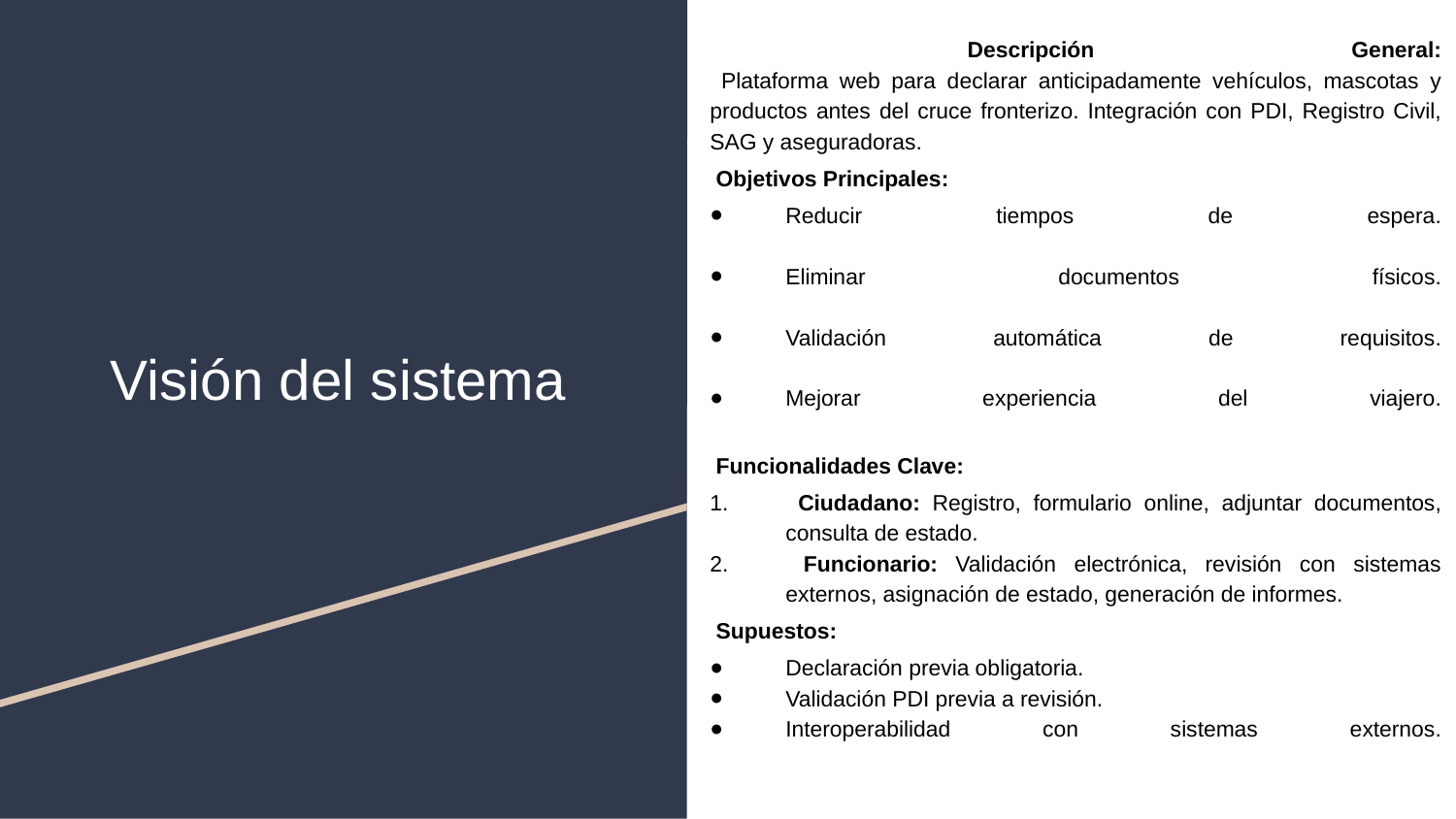

Descripción General:
 Plataforma web para declarar anticipadamente vehículos, mascotas y productos antes del cruce fronterizo. Integración con PDI, Registro Civil, SAG y aseguradoras.
 Objetivos Principales:
Reducir tiempos de espera.
Eliminar documentos físicos.
Validación automática de requisitos.
Mejorar experiencia del viajero.
 Funcionalidades Clave:
 Ciudadano: Registro, formulario online, adjuntar documentos, consulta de estado.
 Funcionario: Validación electrónica, revisión con sistemas externos, asignación de estado, generación de informes.
 Supuestos:
Declaración previa obligatoria.
Validación PDI previa a revisión.
Interoperabilidad con sistemas externos.

# Visión del sistema